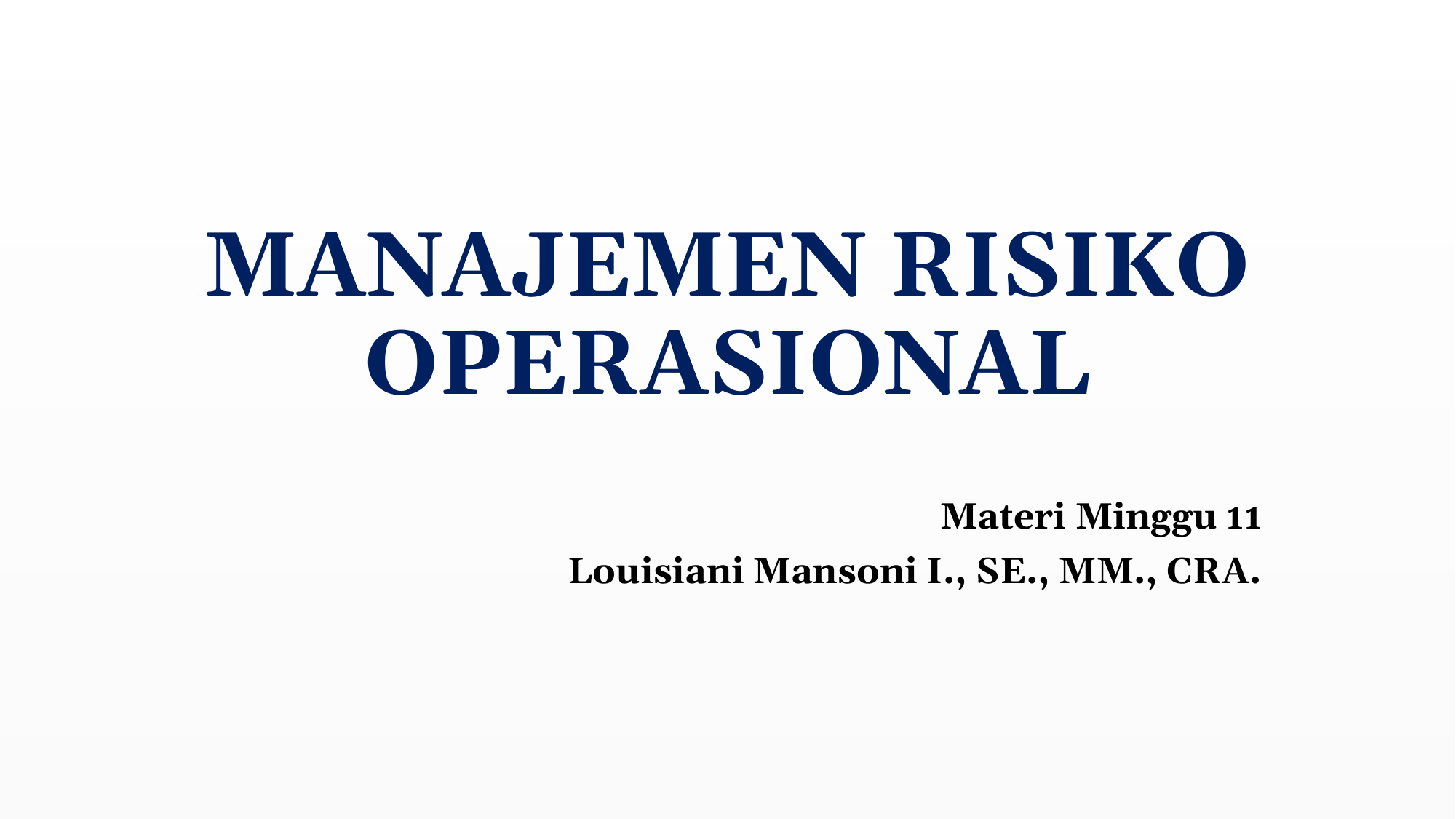

# MANAJEMEN RISIKO OPERASIONAL
Materi Minggu 11
Louisiani Mansoni I., SE., MM., CRA.